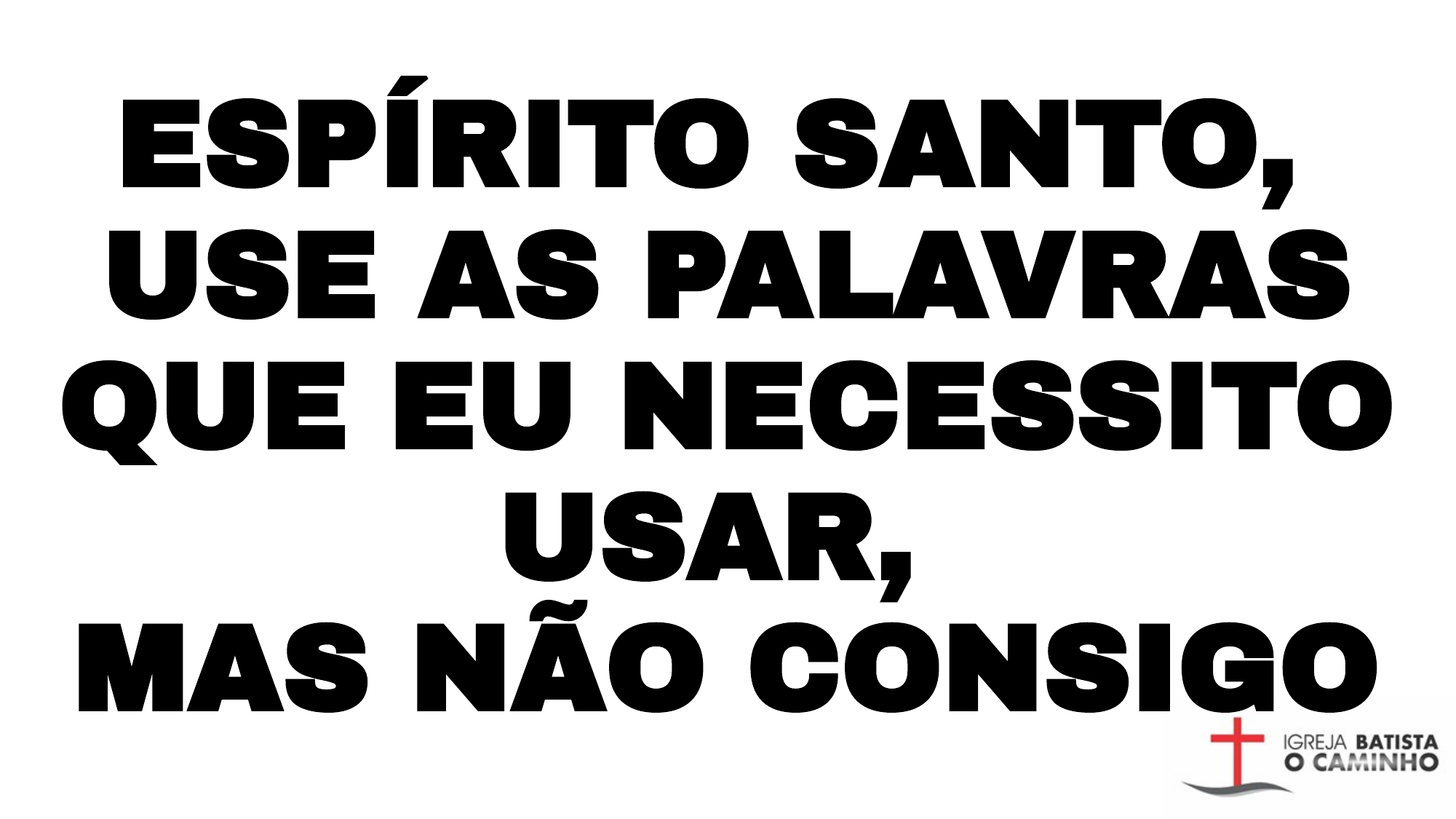

# ESPÍRITO SANTO, USE AS PALAVRAS QUE EU NECESSITO USAR, MAS NÃO CONSIGO